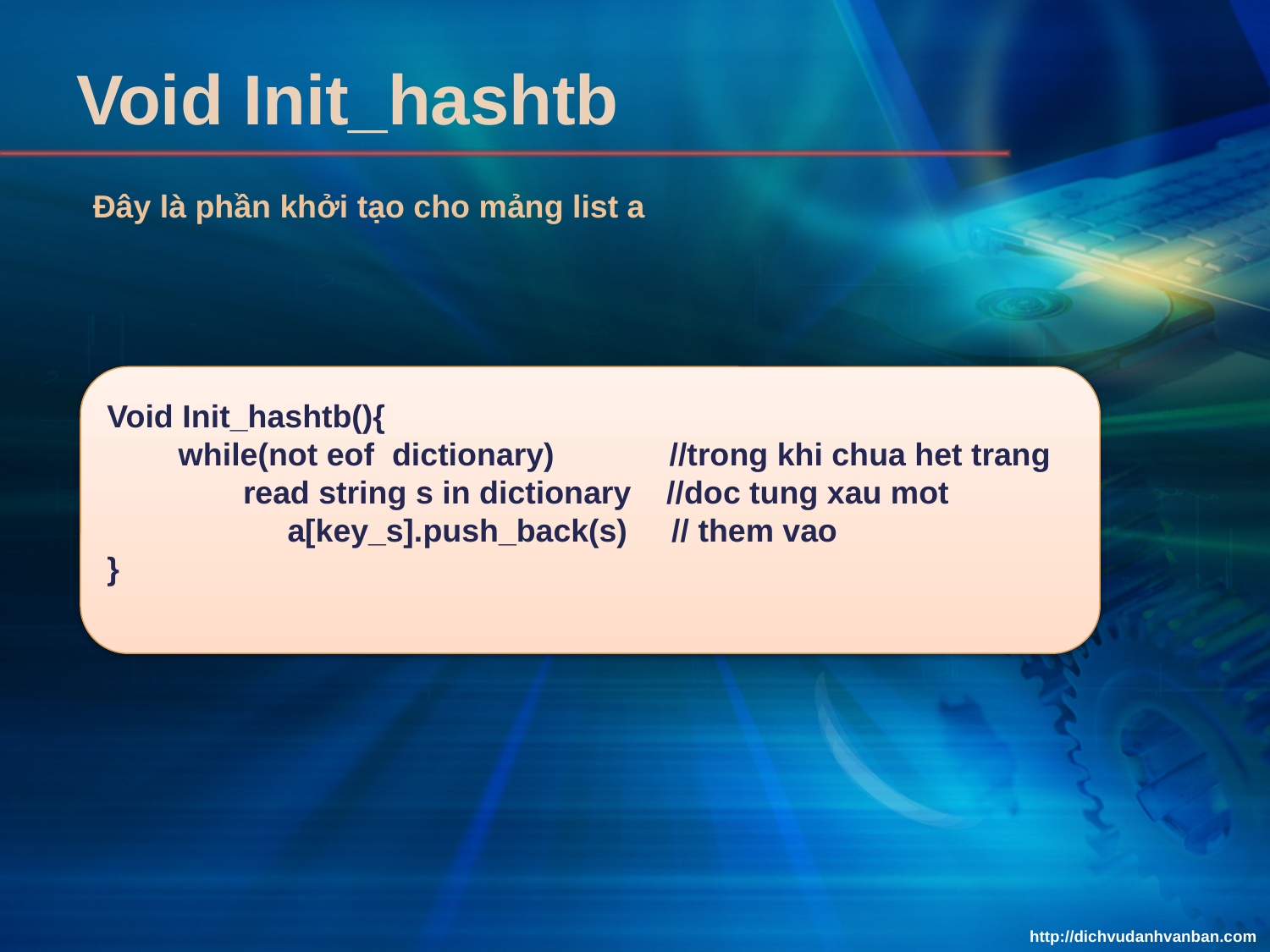

# Void Init_hashtb
Đây là phần khởi tạo cho mảng list a

Void Init_hashtb(){
        while(not eof  dictionary)             //trong khi chua het trang
	 read string s in dictionary    //doc tung xau mot
	      a[key_s].push_back(s)     // them vao
}